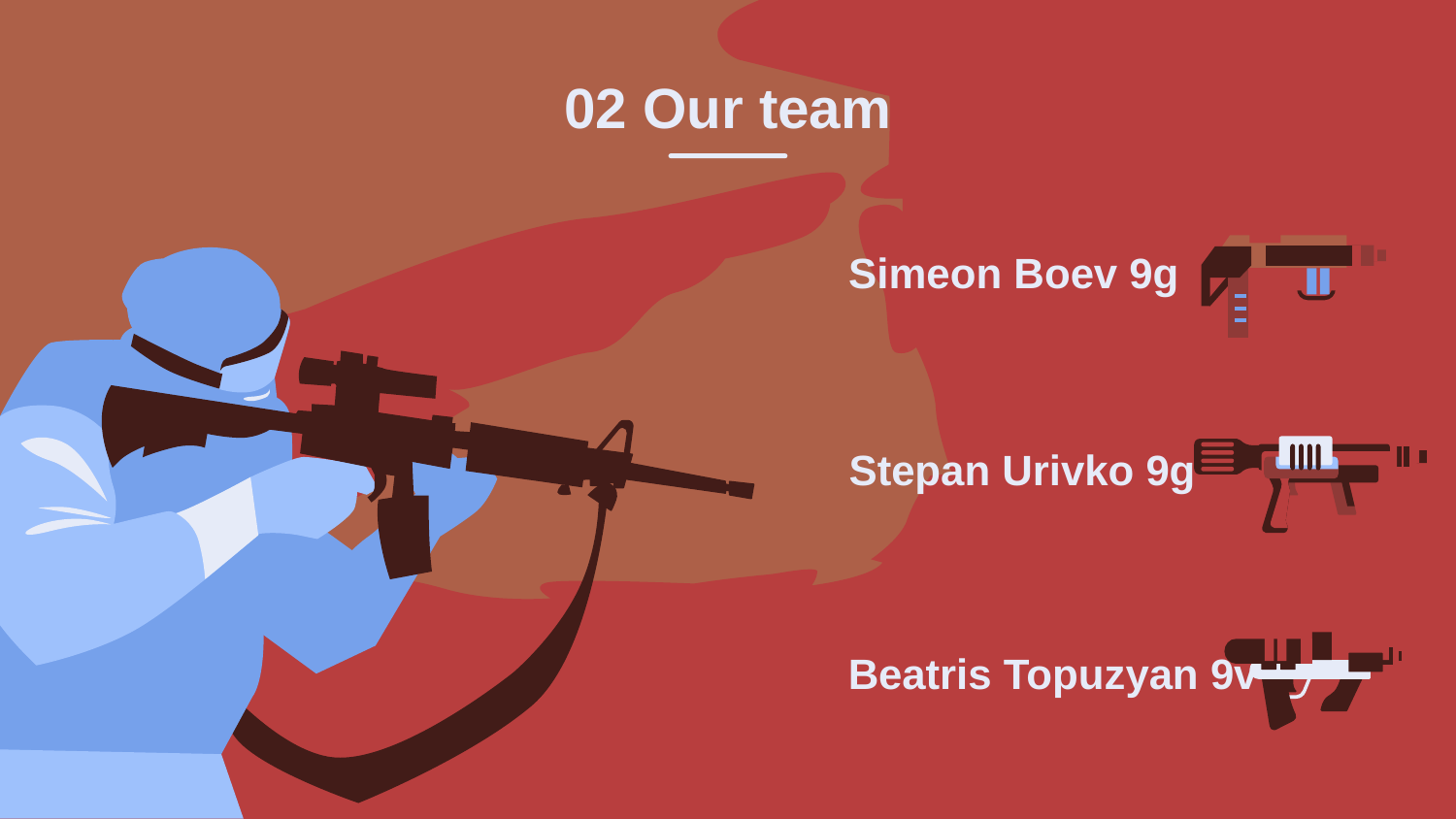

# 02 Our team
Simeon Boev 9g

Stepan Urivko 9g

Beatris Topuzyan 9v